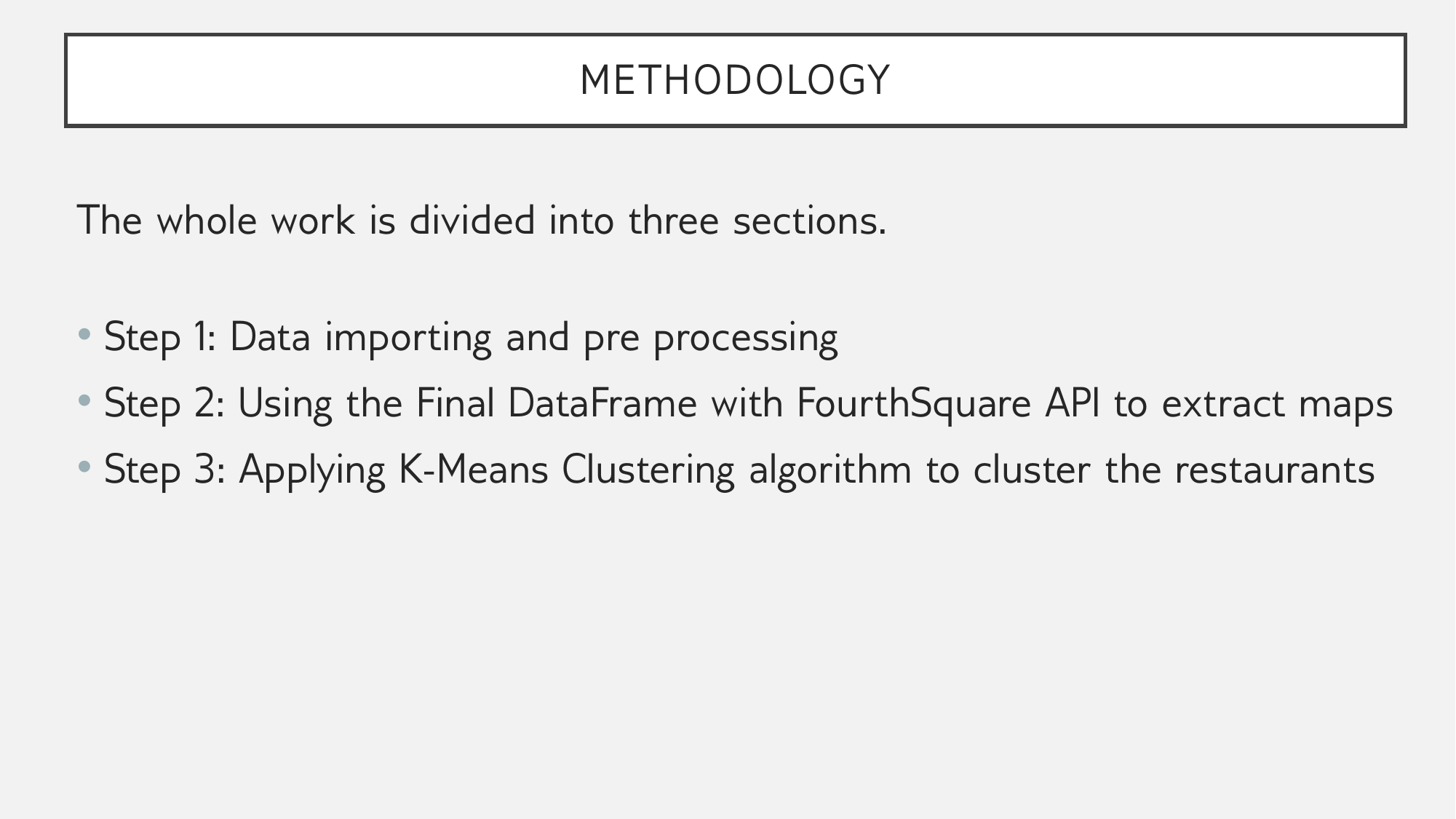

# Methodology
The whole work is divided into three sections.
Step 1: Data importing and pre processing
Step 2: Using the Final DataFrame with FourthSquare API to extract maps
Step 3: Applying K-Means Clustering algorithm to cluster the restaurants